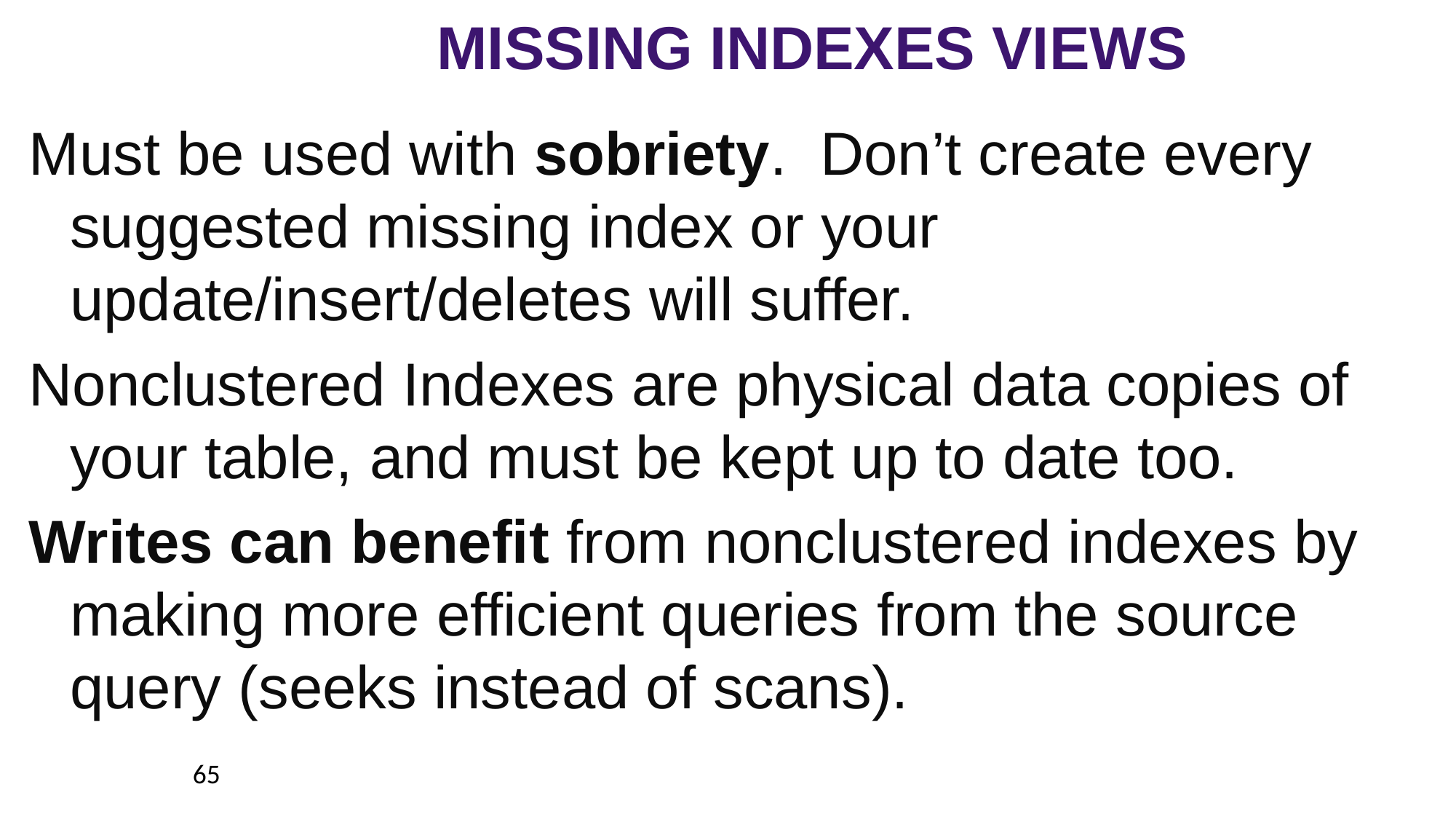

# Missing Indexes Views
Must be used with sobriety.  Don’t create every suggested missing index or your update/insert/deletes will suffer.
Nonclustered Indexes are physical data copies of your table, and must be kept up to date too.
Writes can benefit from nonclustered indexes by making more efficient queries from the source query (seeks instead of scans).
65